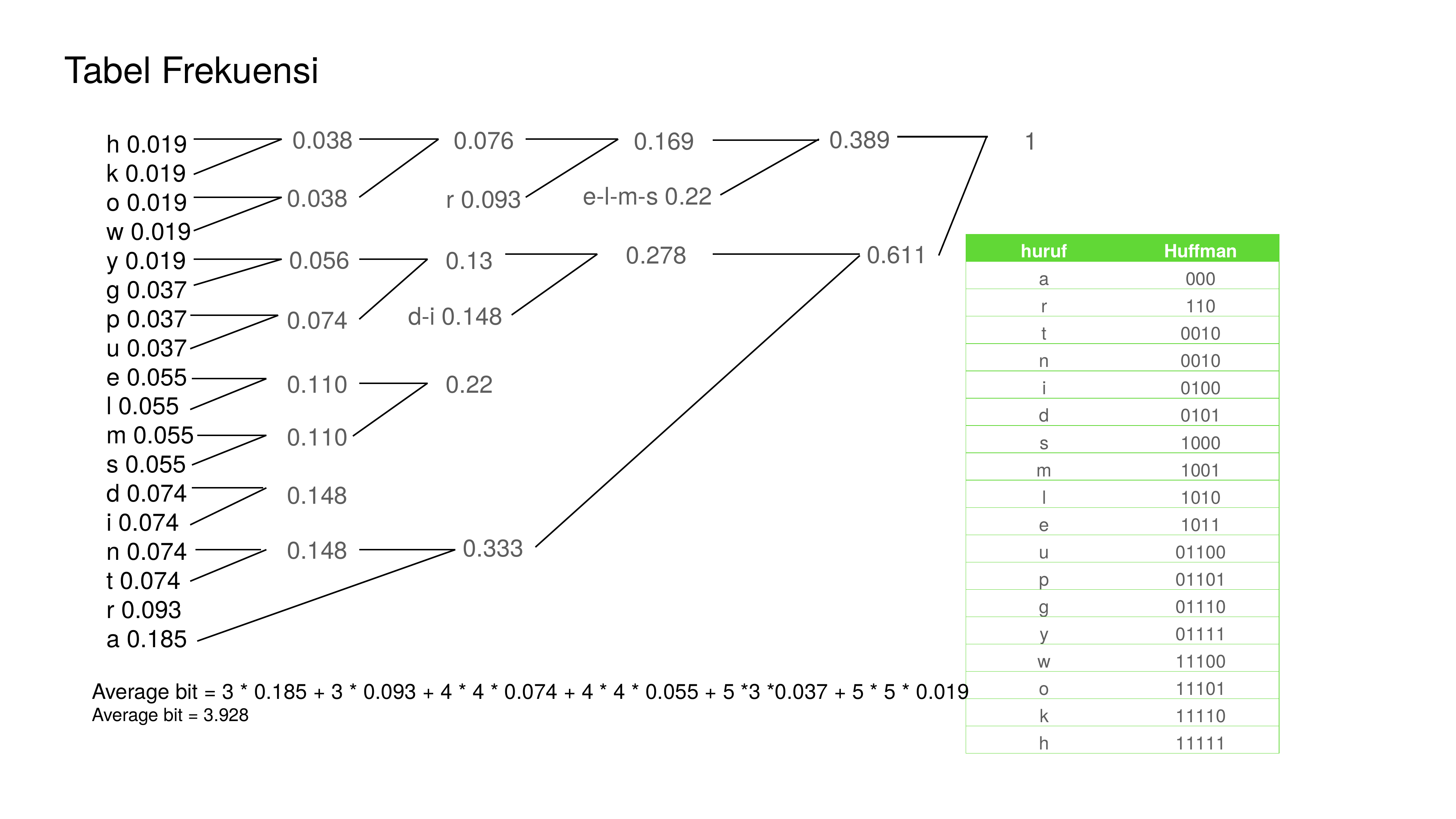

Tabel Frekuensi
0.389
0.038
0.076
h 0.019
k 0.019
o 0.019
w 0.019
y 0.019
g 0.037
p 0.037
u 0.037
e 0.055
l 0.055
m 0.055
s 0.055
d 0.074
i 0.074
n 0.074
t 0.074
r 0.093
a 0.185

0.169
1
e-l-m-s 0.22
0.038
r 0.093
| huruf | Huffman |
| --- | --- |
| a | 000 |
| r | 110 |
| t | 0010 |
| n | 0010 |
| i | 0100 |
| d | 0101 |
| s | 1000 |
| m | 1001 |
| l | 1010 |
| e | 1011 |
| u | 01100 |
| p | 01101 |
| g | 01110 |
| y | 01111 |
| w | 11100 |
| o | 11101 |
| k | 11110 |
| h | 11111 |
0.611
0.278
0.056
0.13
d-i 0.148
0.074
0.110
0.22
0.110
0.148

0.333
0.148
Average bit = 3 * 0.185 + 3 * 0.093 + 4 * 4 * 0.074 + 4 * 4 * 0.055 + 5 *3 *0.037 + 5 * 5 * 0.019
Average bit = 3.928